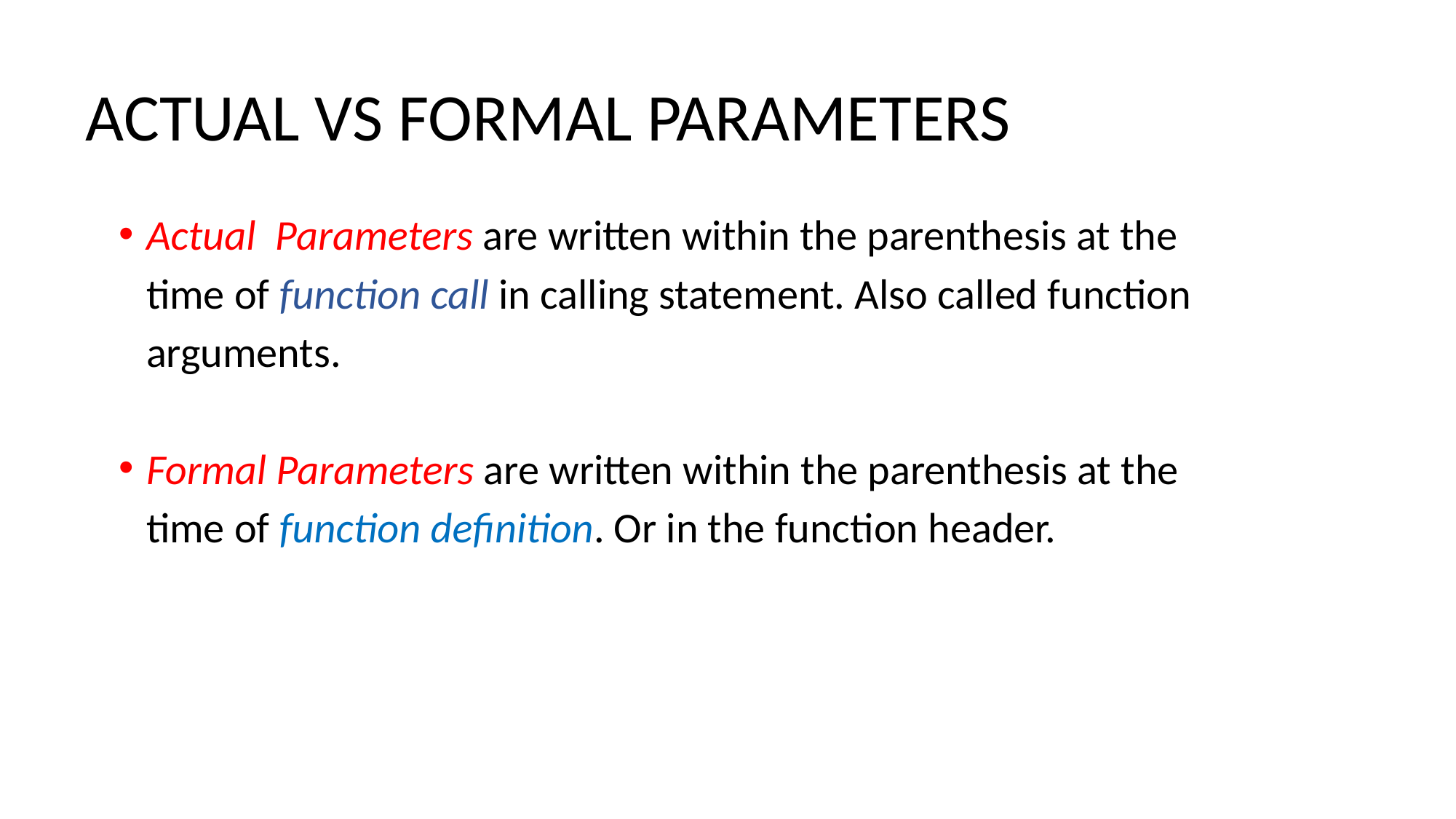

# ACTUAL VS FORMAL PARAMETERS
Actual  Parameters are written within the parenthesis at the time of function call in calling statement. Also called function arguments.

Formal Parameters are written within the parenthesis at the time of function definition. Or in the function header.